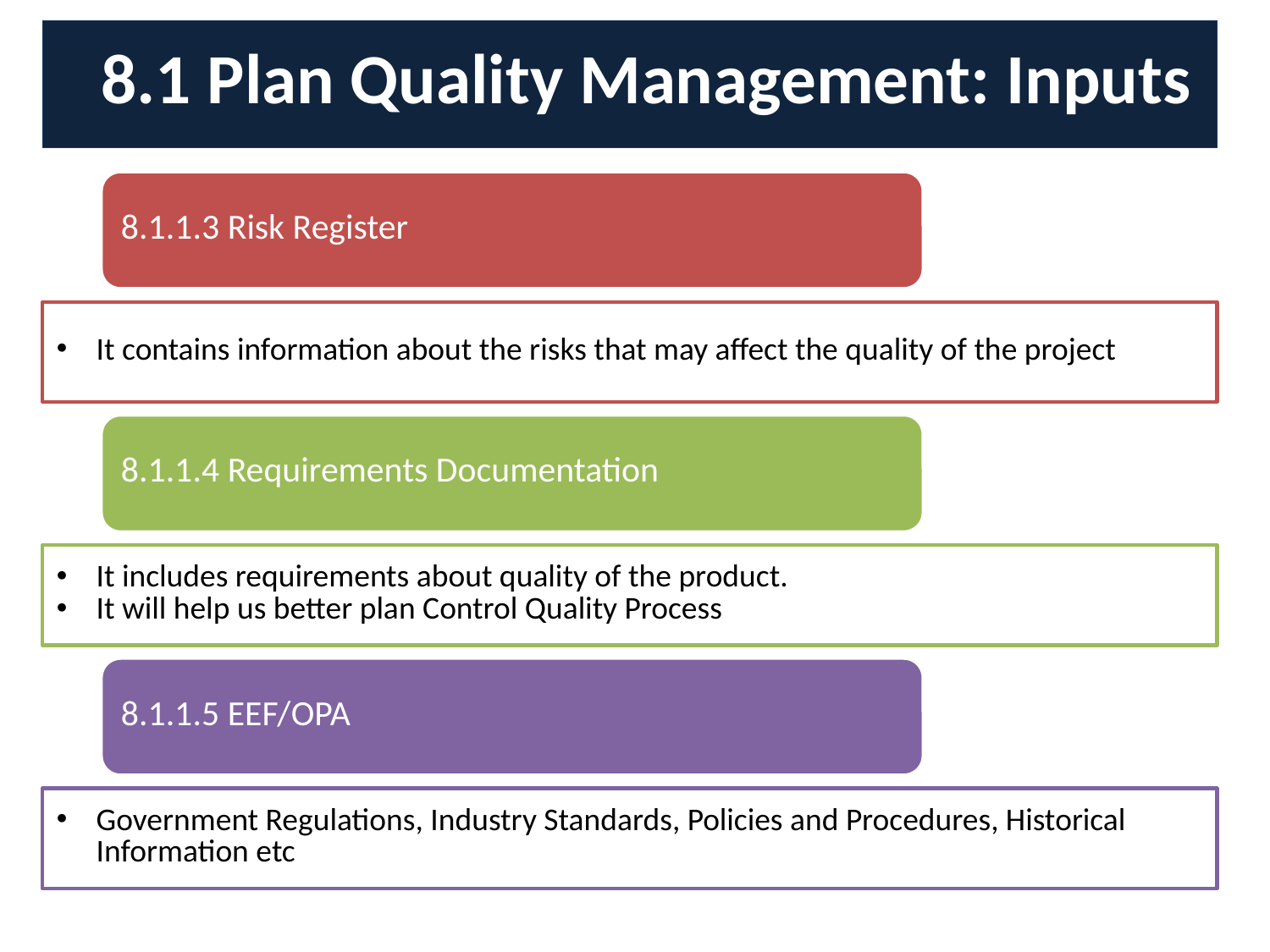

8.1 Plan Quality Management: Inputs
8.1.1.3 Risk Register
8.1.1.5 EEF/OPA
8.1.1.4 Requirements Documentation
It includes requirements about quality of the product.
Government Regulations, Industry Standards, Policies and Procedures, Historical Information etc
It contains information about the risks that may affect the quality of the project
It will help us better plan Control Quality Process